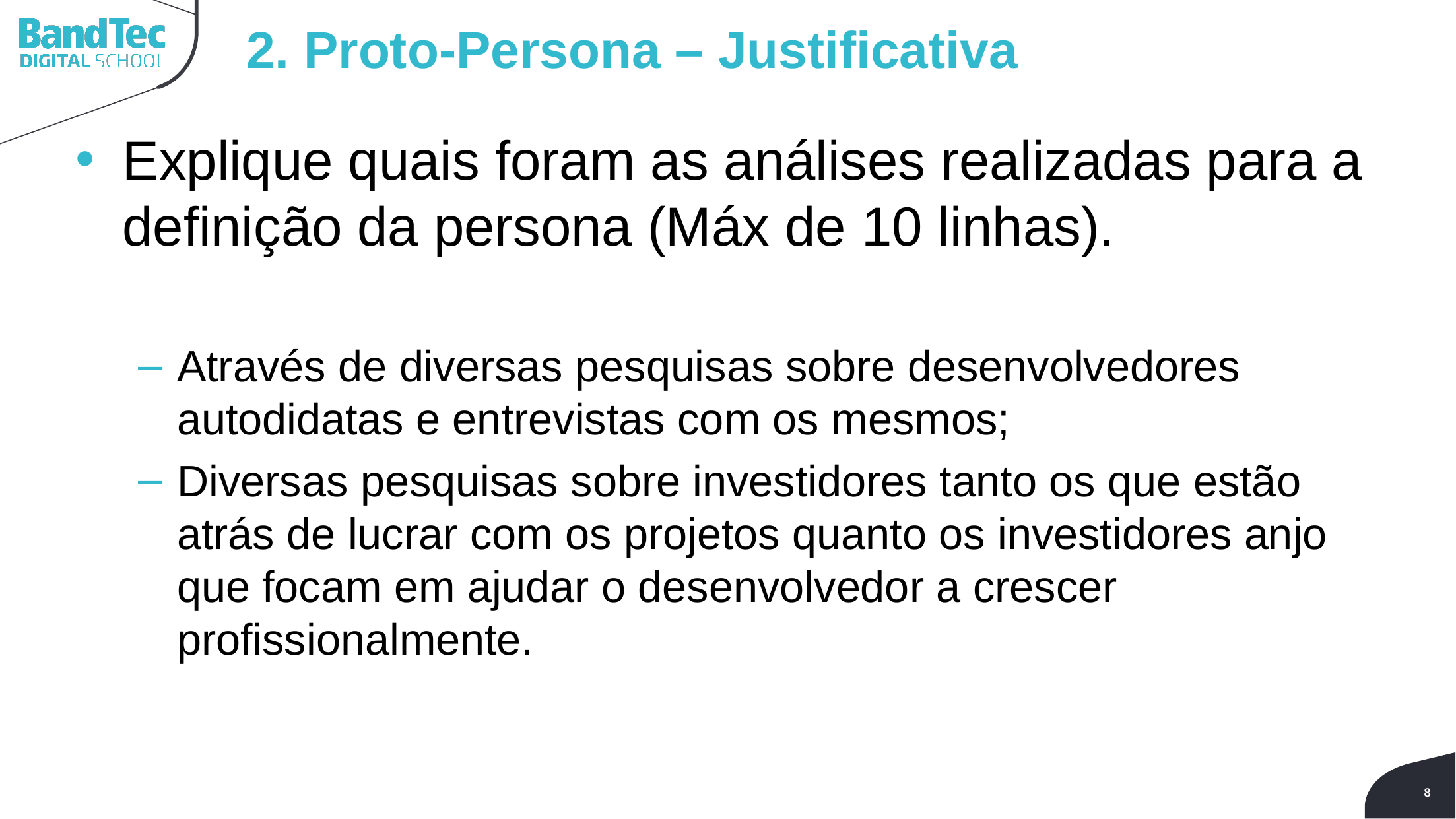

2. Proto-Persona – Justificativa
Explique quais foram as análises realizadas para a definição da persona (Máx de 10 linhas).

Através de diversas pesquisas sobre desenvolvedores autodidatas e entrevistas com os mesmos;
Diversas pesquisas sobre investidores tanto os que estão atrás de lucrar com os projetos quanto os investidores anjo que focam em ajudar o desenvolvedor a crescer profissionalmente.
8